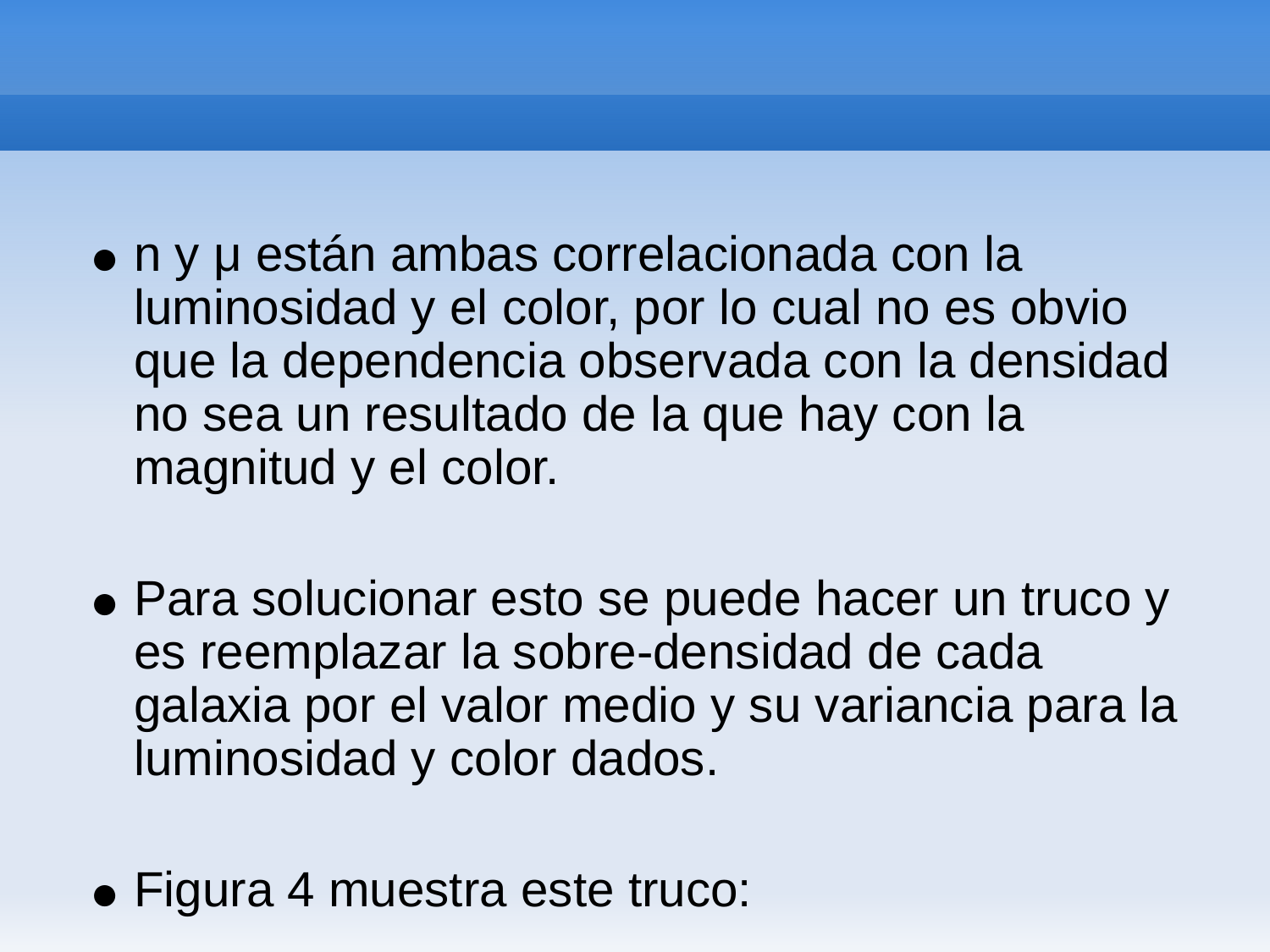

#
n y μ están ambas correlacionada con la luminosidad y el color, por lo cual no es obvio que la dependencia observada con la densidad no sea un resultado de la que hay con la magnitud y el color.

Para solucionar esto se puede hacer un truco y es reemplazar la sobre-densidad de cada galaxia por el valor medio y su variancia para la luminosidad y color dados.

Figura 4 muestra este truco: